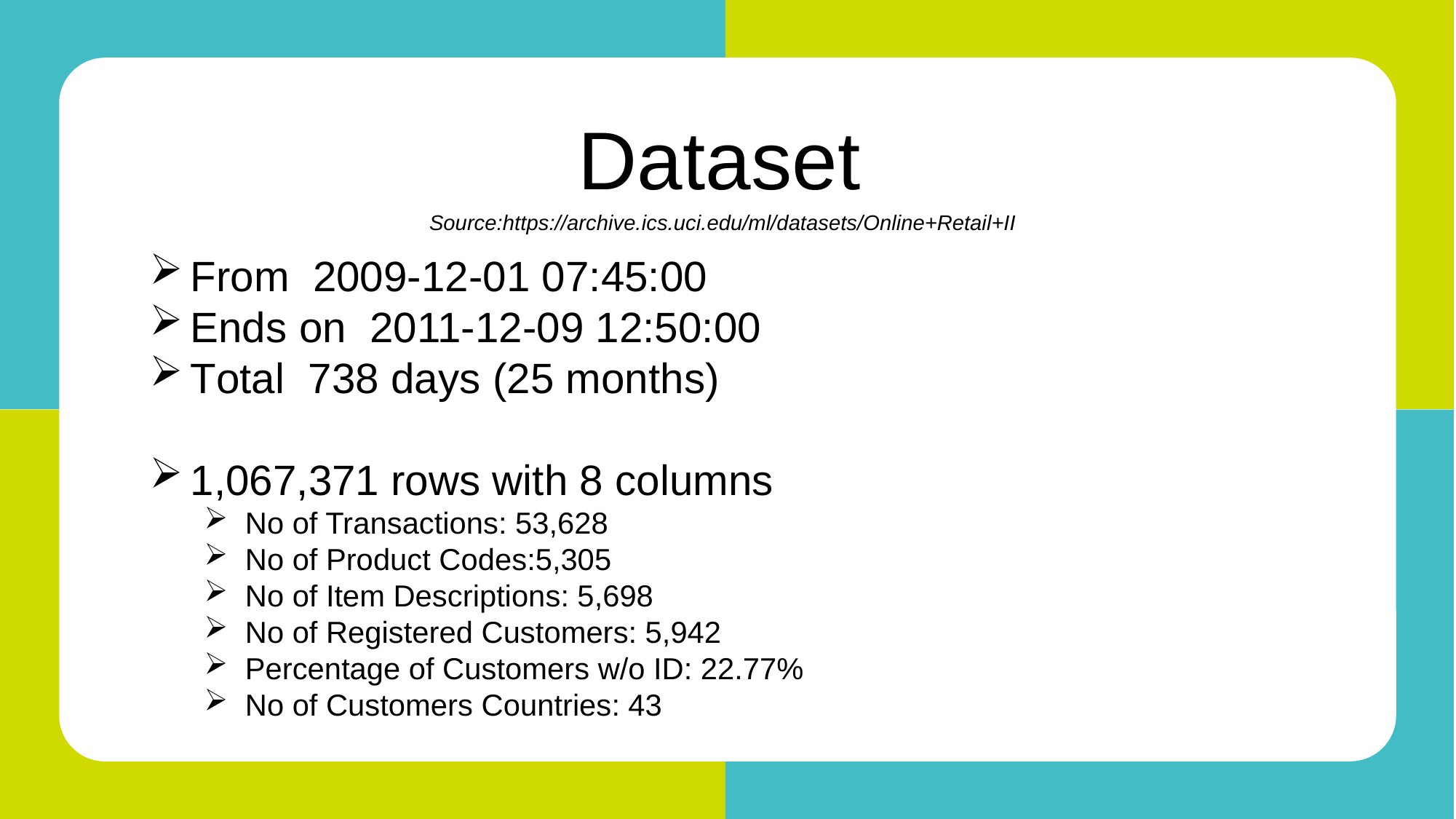

This dataframe consist data from  2009-12-01 07:45:00
This dataframe consist data ends on  2011-12-09 12:50:00
There are in total  738 days 05:05:00 days of observations.
The duration of the dataset is for 25 months.
Dataset
  Source:https://archive.ics.uci.edu/ml/datasets/Online+Retail+II

From  2009-12-01 07:45:00
Ends on  2011-12-09 12:50:00
Total  738 days (25 months)

1,067,371 rows with 8 columns
No of Transactions: 53,628
No of Product Codes:5,305
No of Item Descriptions: 5,698
No of Registered Customers: 5,942
Percentage of Customers w/o ID: 22.77%
No of Customers Countries: 43